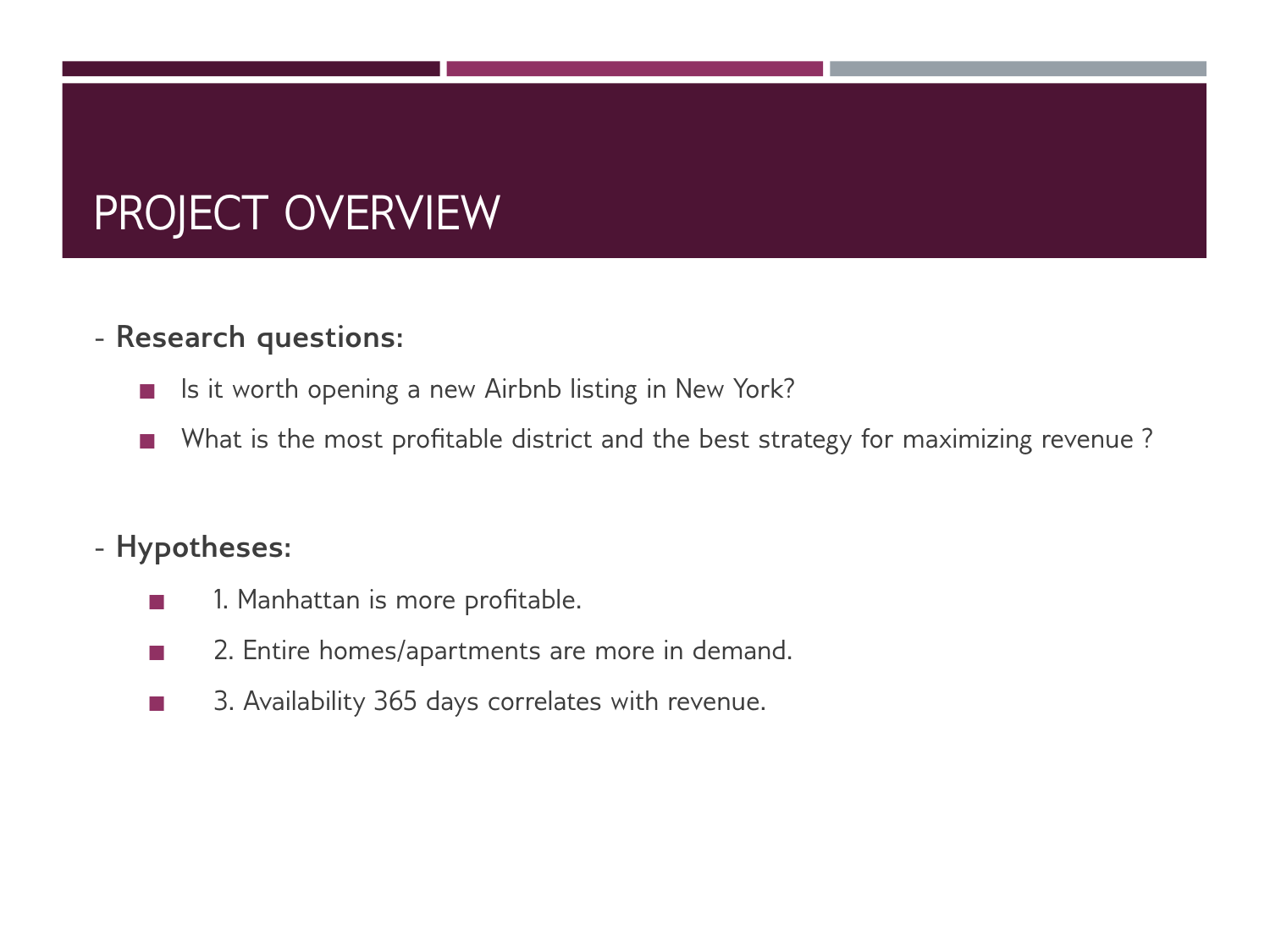

# PROJECT OVERVIEW
- Research questions:
Is it worth opening a new Airbnb listing in New York?
What is the most profitable district and the best strategy for maximizing revenue ?

- Hypotheses:
   1. Manhattan is more profitable.
   2. Entire homes/apartments are more in demand.
   3. Availability 365 days correlates with revenue.